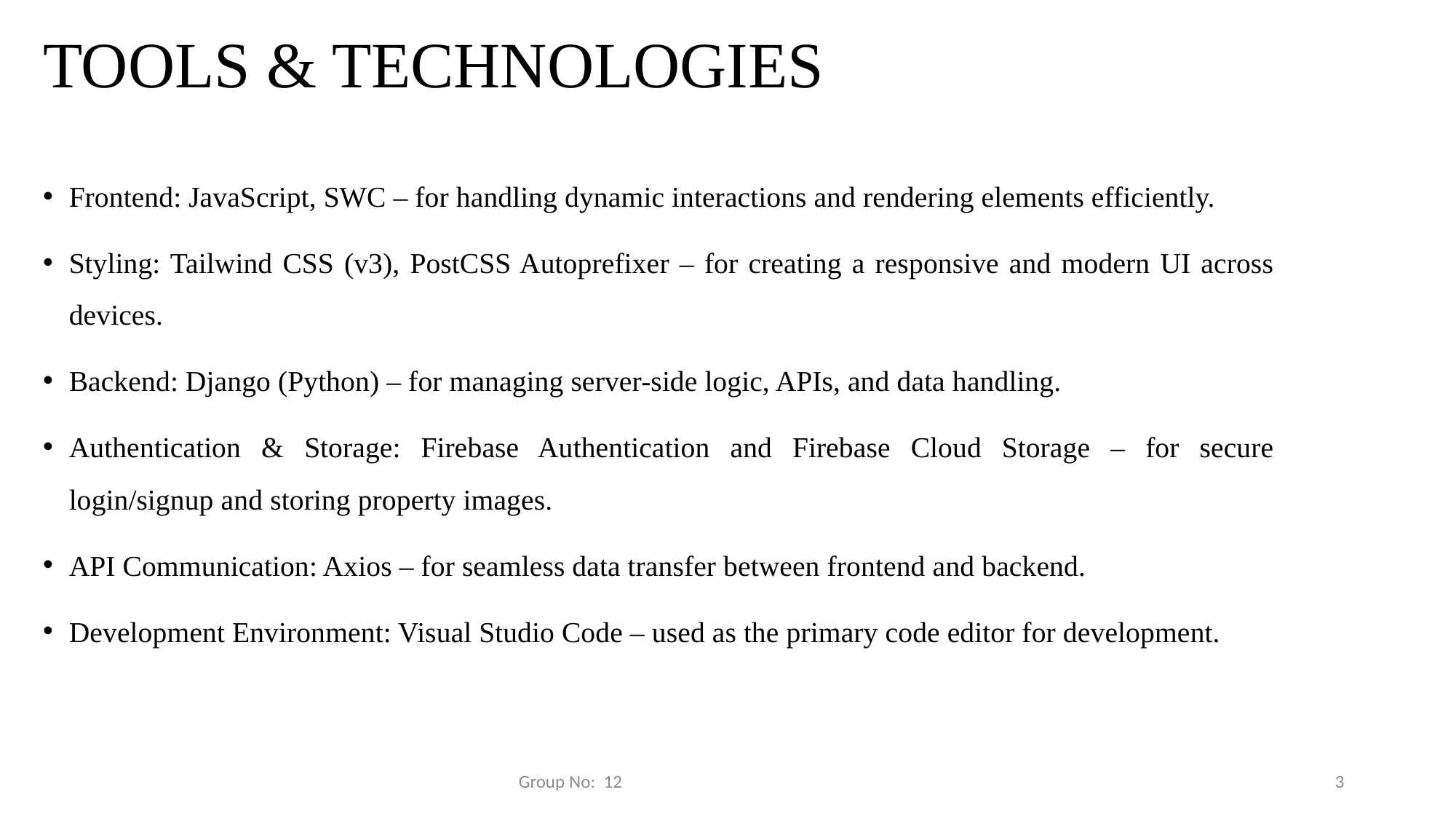

# TOOLS & TECHNOLOGIES
Frontend: JavaScript, SWC – for handling dynamic interactions and rendering elements efficiently.
Styling: Tailwind CSS (v3), PostCSS Autoprefixer – for creating a responsive and modern UI across devices.
Backend: Django (Python) – for managing server-side logic, APIs, and data handling.
Authentication & Storage: Firebase Authentication and Firebase Cloud Storage – for secure login/signup and storing property images.
API Communication: Axios – for seamless data transfer between frontend and backend.
Development Environment: Visual Studio Code – used as the primary code editor for development.
Group No:  12
3